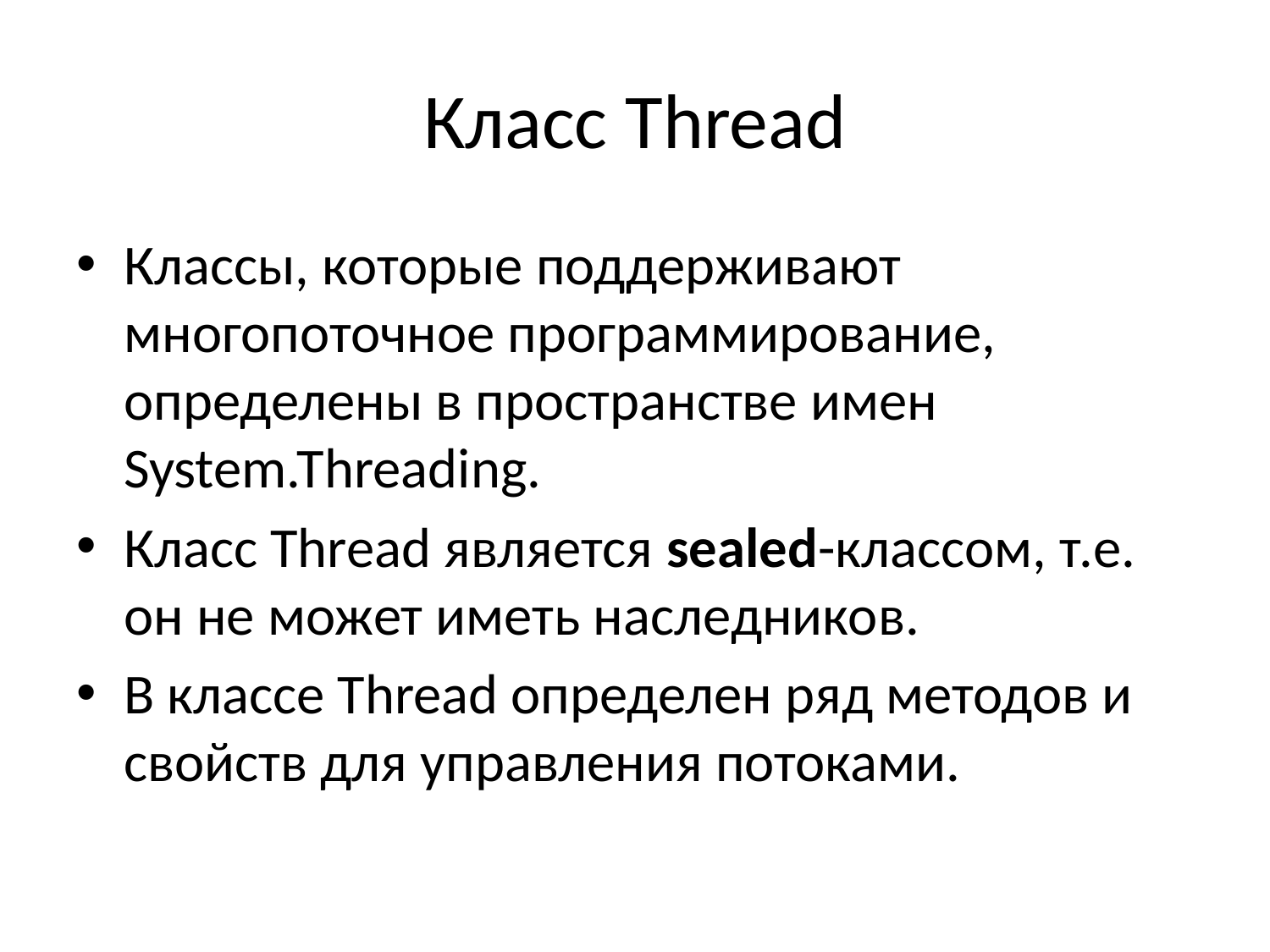

# Класс Thread
Классы, которые поддерживают многопоточное программирование, определены в пространстве имен System.Threading.
Класс Thread является sealed-классом, т.е. он не может иметь наследников.
В классе Thread определен ряд методов и свойств для управления потоками.